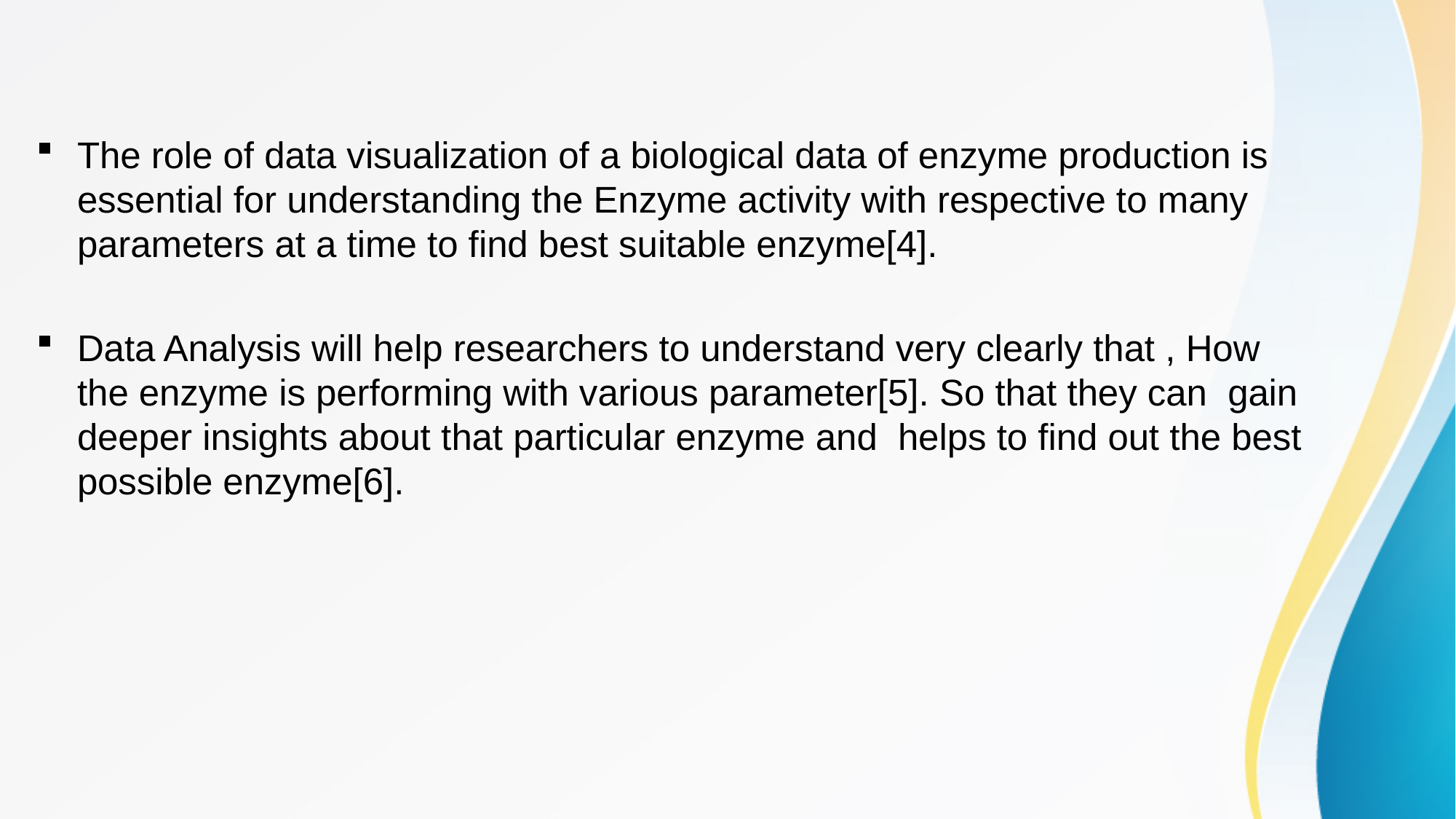

#
The role of data visualization of a biological data of enzyme production is essential for understanding the Enzyme activity with respective to many parameters at a time to find best suitable enzyme[4].

Data Analysis will help researchers to understand very clearly that , How the enzyme is performing with various parameter[5]. So that they can  gain deeper insights about that particular enzyme and  helps to find out the best possible enzyme[6].

4